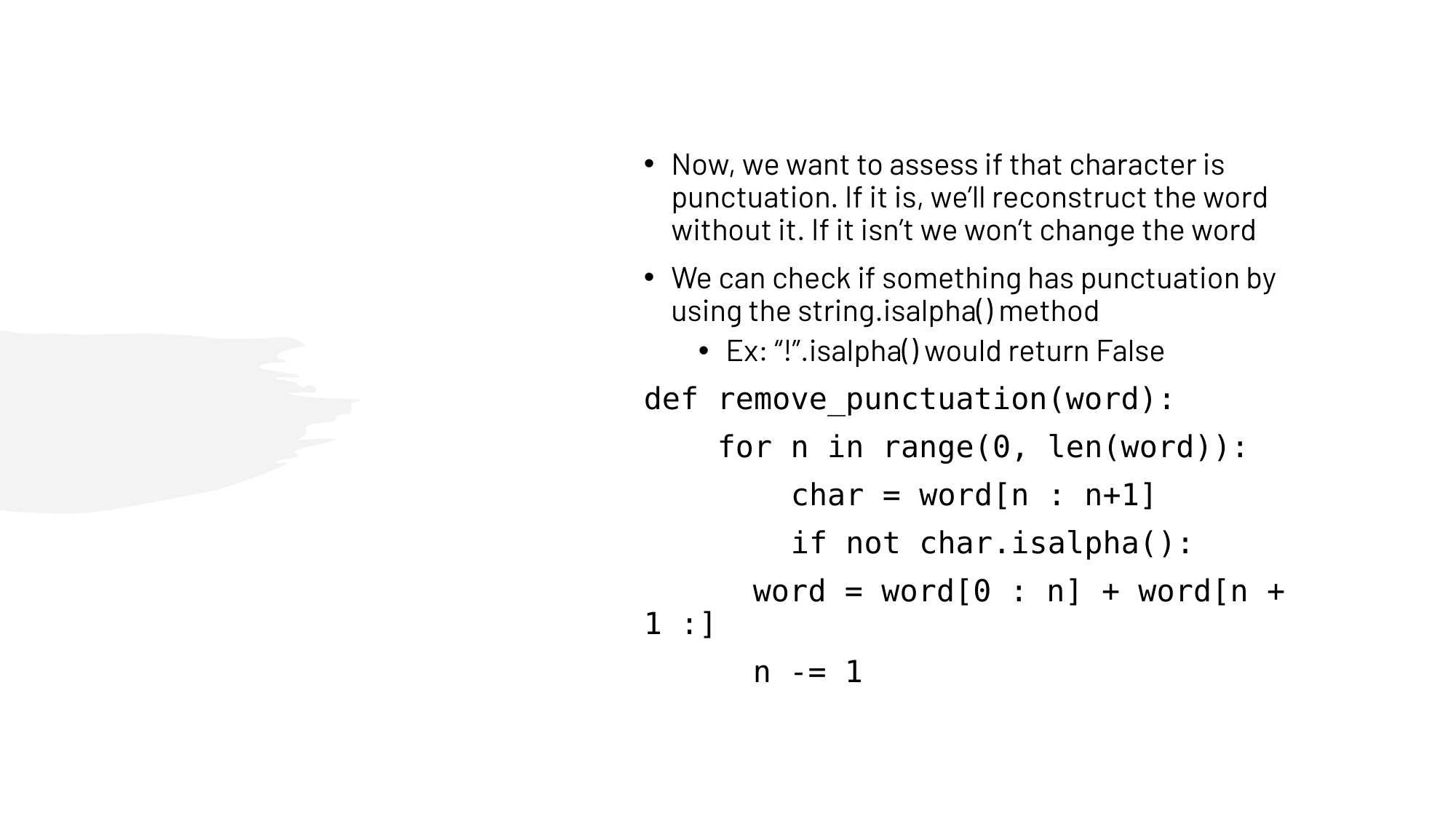

Now, we want to assess if that character is punctuation. If it is, we’ll reconstruct the word without it. If it isn’t we won’t change the word
We can check if something has punctuation by using the string.isalpha() method
Ex: “!”.isalpha() would return False
def remove_punctuation(word):
    for n in range(0, len(word)):
        char = word[n : n+1]
        if not char.isalpha():
	word = word[0 : n] + word[n + 1 :]
	n -= 1